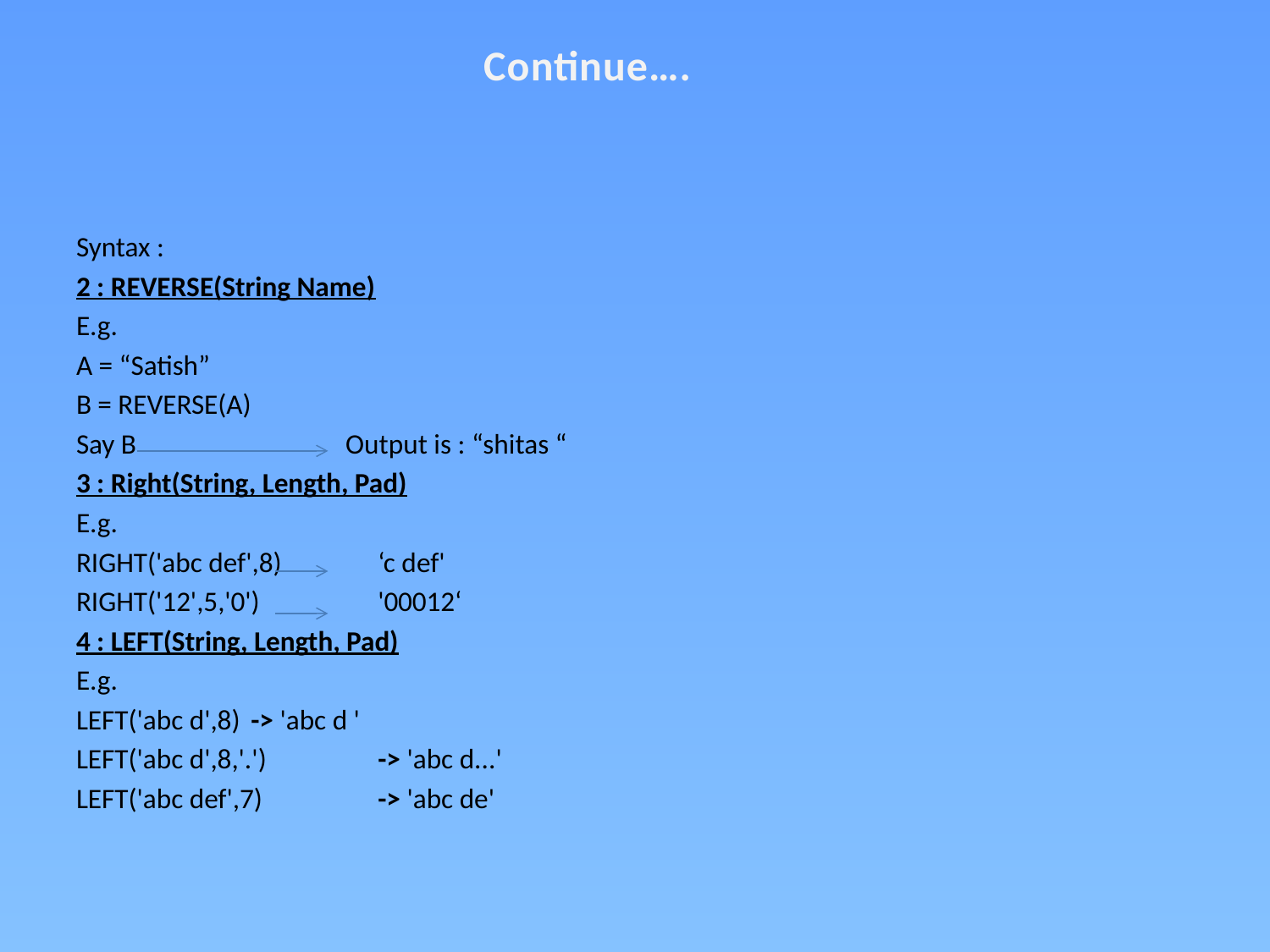

Continue….
Syntax :
2 : REVERSE(String Name)
E.g.
A = “Satish”
B = REVERSE(A)
Say B                                 Output is : “shitas “
3 : Right(String, Length, Pad)
E.g.
RIGHT('abc def',8)  	‘c def'
RIGHT('12',5,'0') 	'00012‘
4 : LEFT(String, Length, Pad)
E.g.
LEFT('abc d',8) 	-> 'abc d '
LEFT('abc d',8,'.') 	-> 'abc d...'
LEFT('abc def',7) 	-> 'abc de'